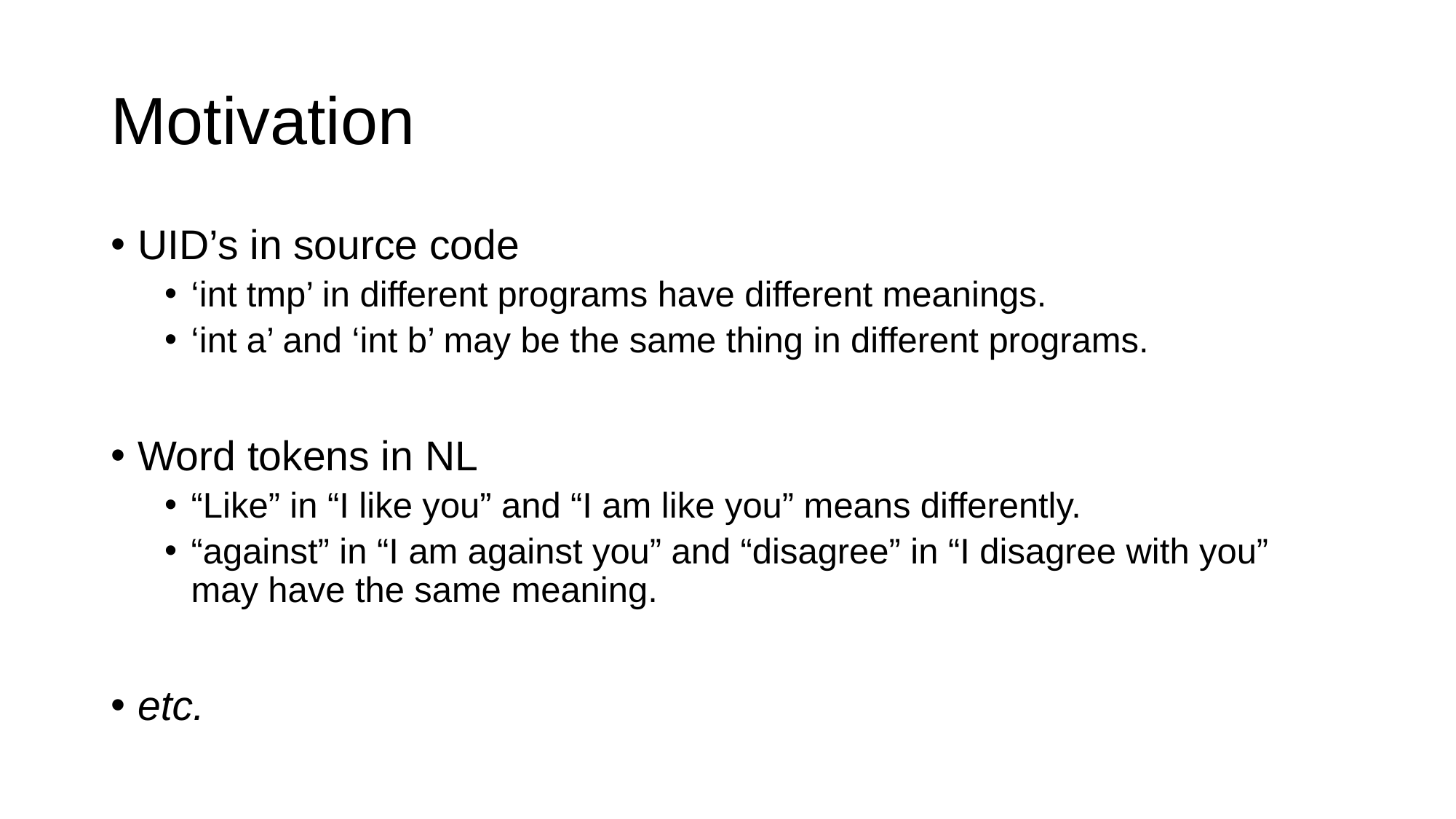

# Motivation
UID’s in source code
‘int tmp’ in different programs have different meanings.
‘int a’ and ‘int b’ may be the same thing in different programs.

Word tokens in NL
“Like” in “I like you” and “I am like you” means differently.
“against” in “I am against you” and “disagree” in “I disagree with you” may have the same meaning.

etc.